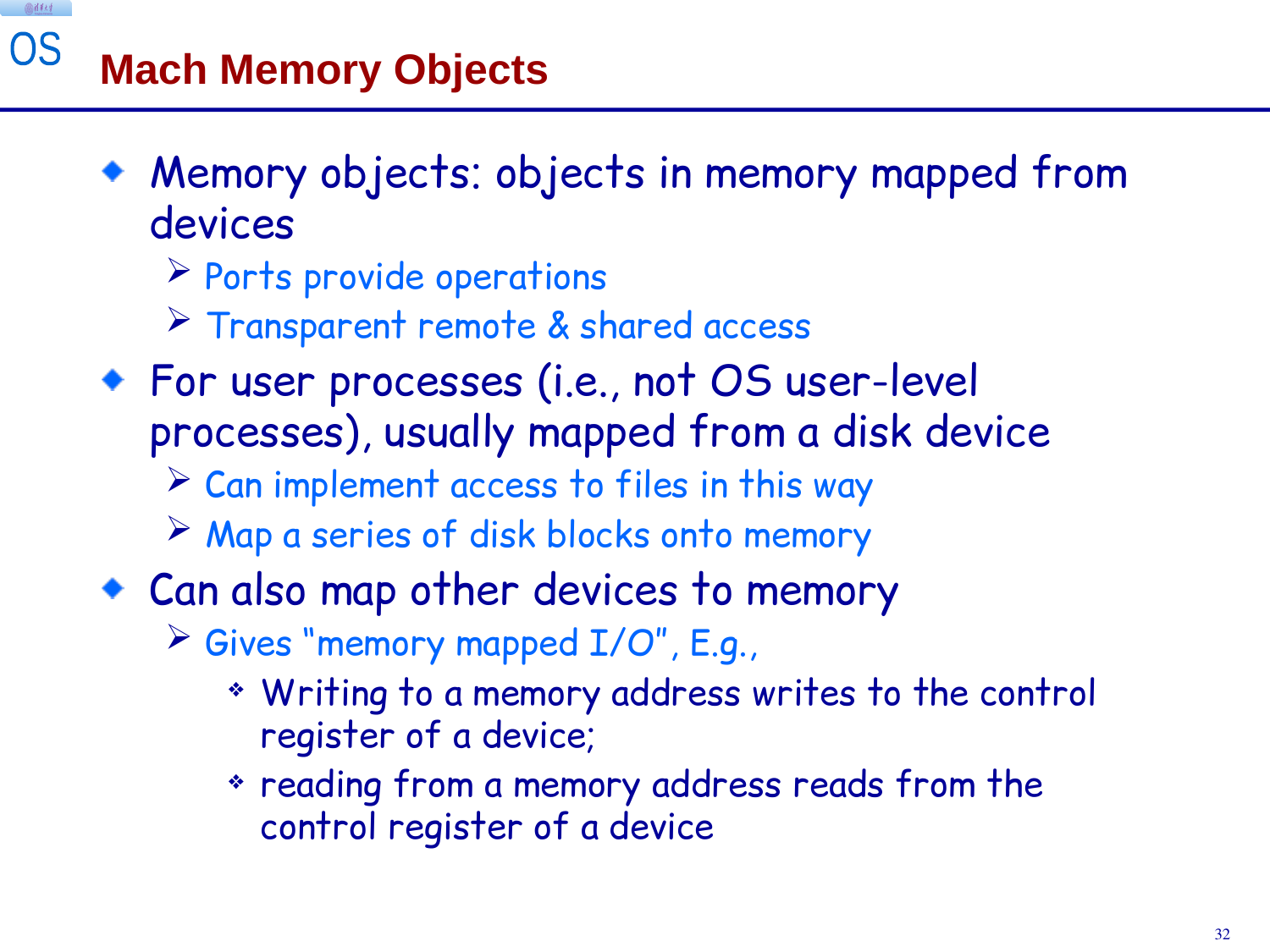

# Mach Memory Objects
Memory objects: objects in memory mapped from devices
Ports provide operations
Transparent remote & shared access
For user processes (i.e., not OS user-level processes), usually mapped from a disk device
Can implement access to files in this way
Map a series of disk blocks onto memory
Can also map other devices to memory
Gives “memory mapped I/O”, E.g.,
Writing to a memory address writes to the control register of a device;
reading from a memory address reads from the control register of a device